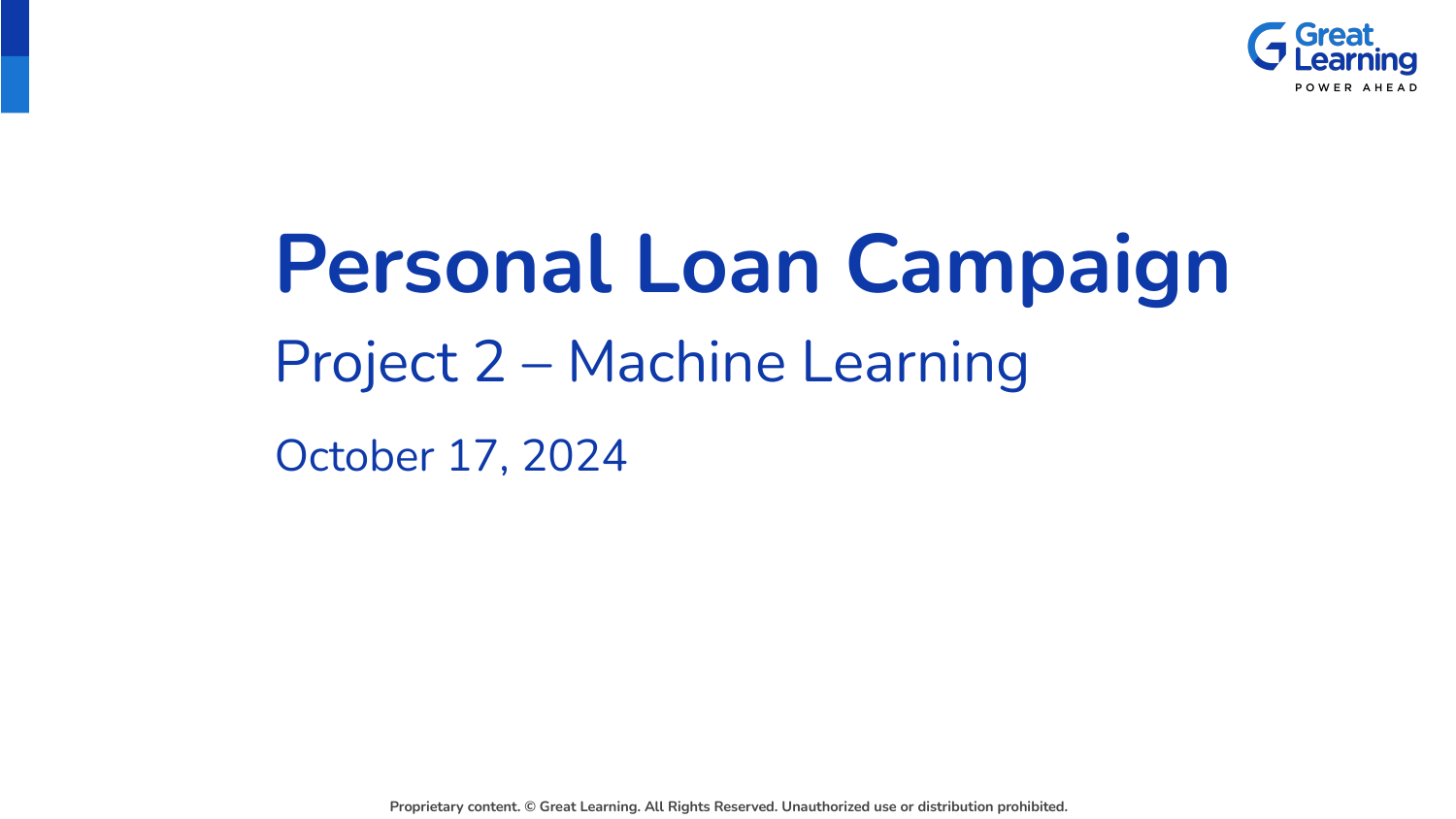

Personal Loan Campaign
Project 2 – Machine Learning
October 17, 2024